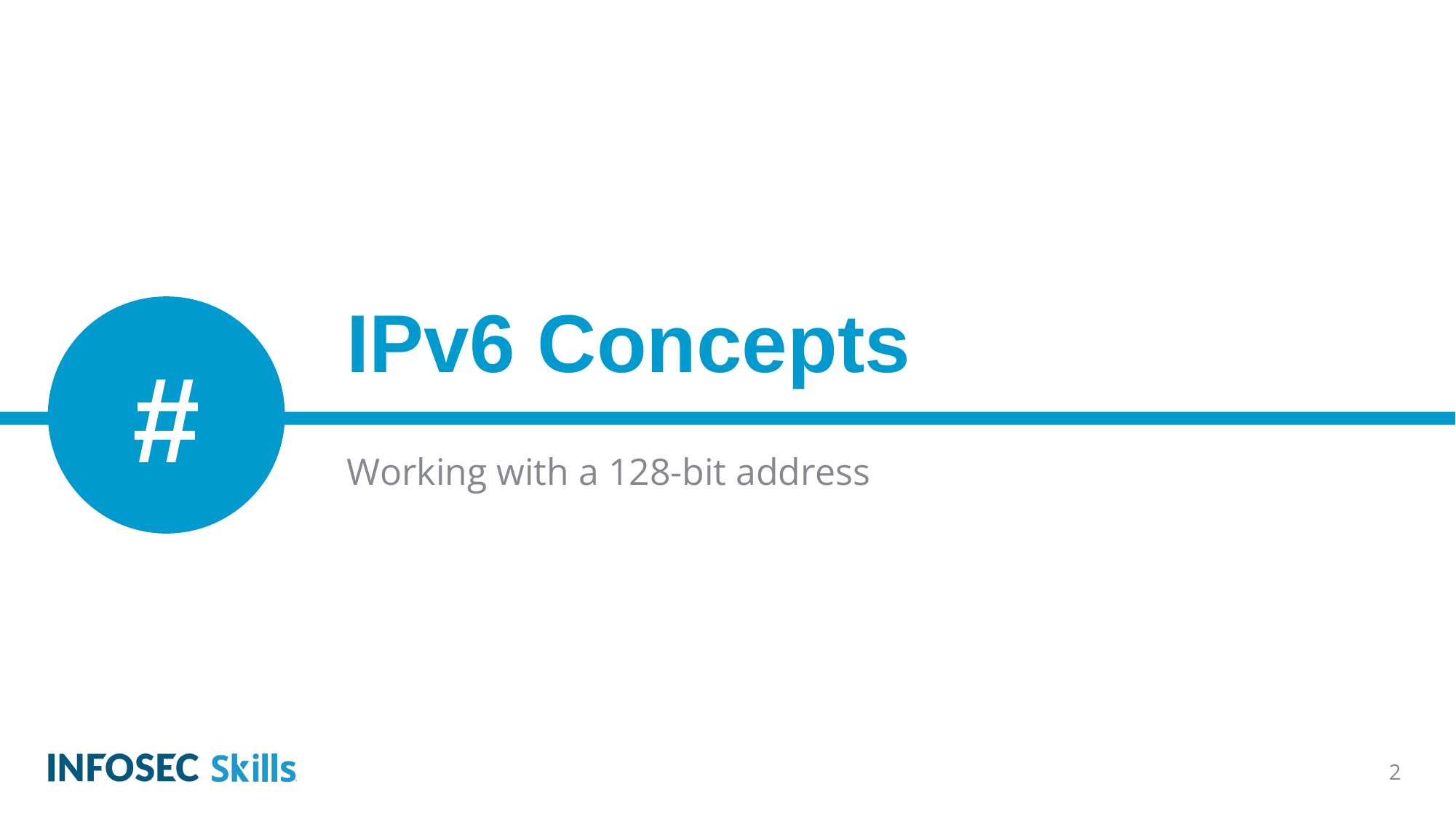

# IPv6 Concepts

#

Working with a 128-bit address